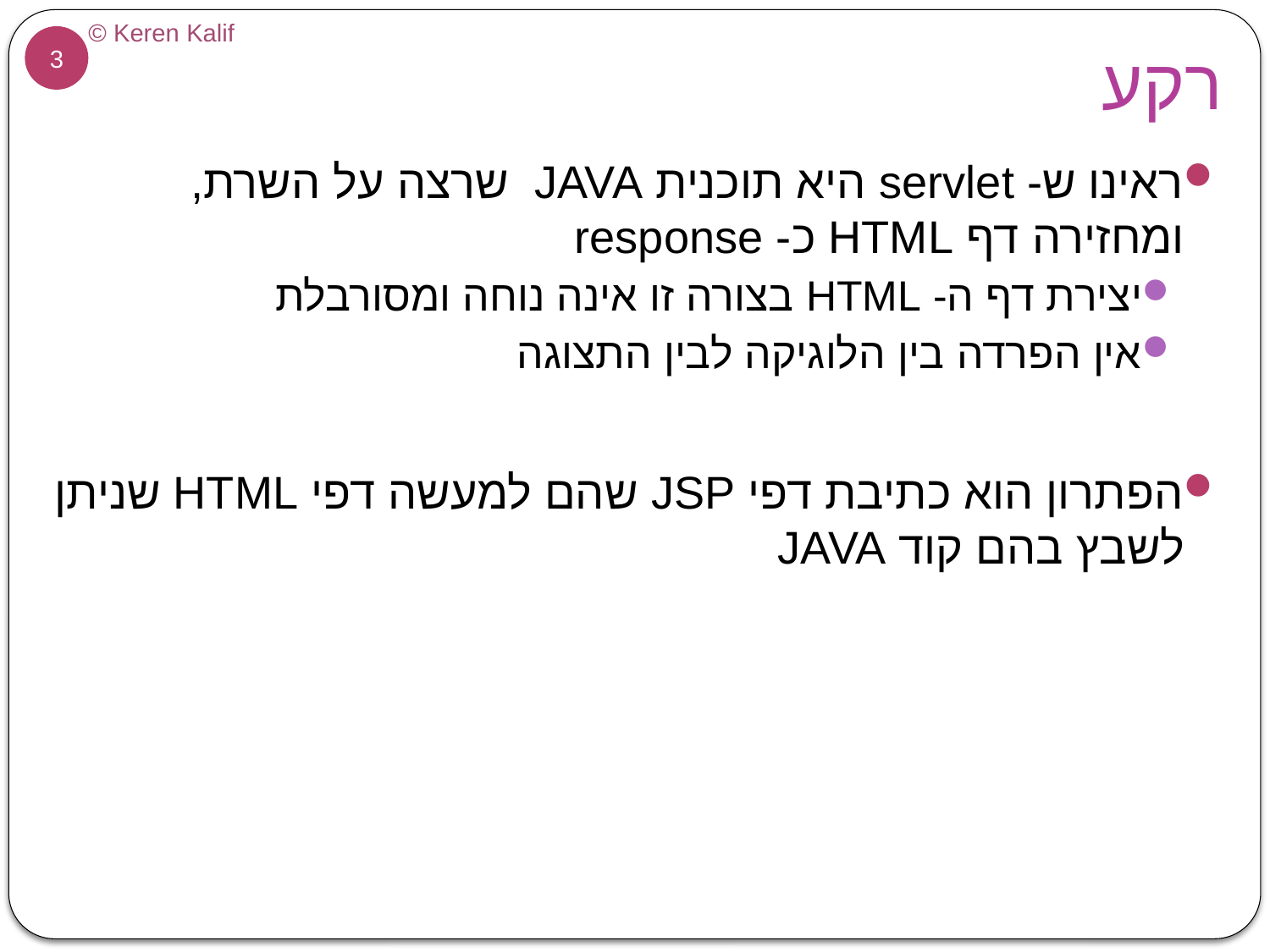

# רקע
ראינו ש- servlet היא תוכנית JAVA  שרצה על השרת, ומחזירה דף HTML כ- response
יצירת דף ה- HTML בצורה זו אינה נוחה ומסורבלת
אין הפרדה בין הלוגיקה לבין התצוגה

הפתרון הוא כתיבת דפי JSP שהם למעשה דפי HTML שניתן לשבץ בהם קוד JAVA